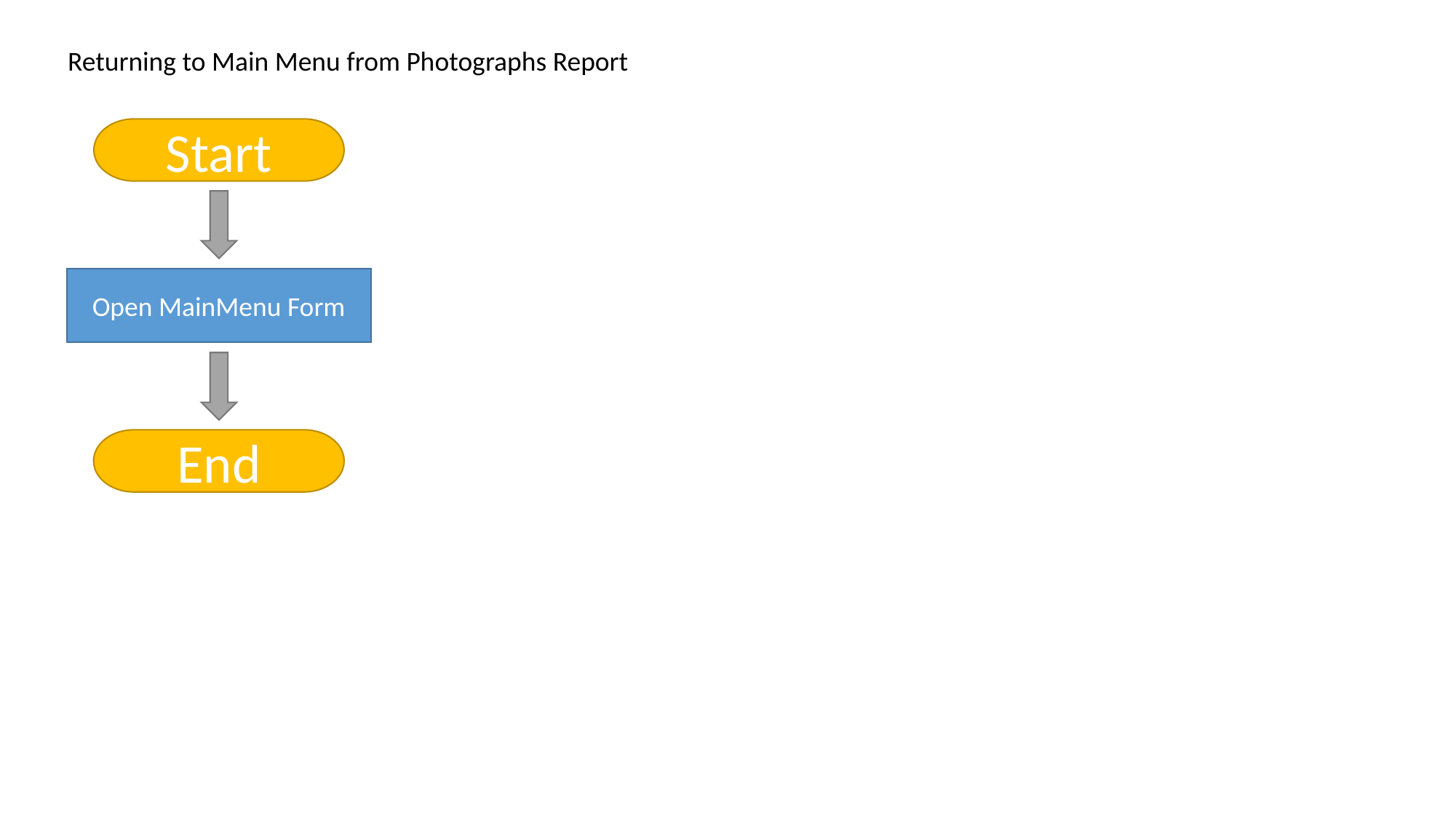

Returning to Main Menu from Photographs Report
Start

Open MainMenu Form

End